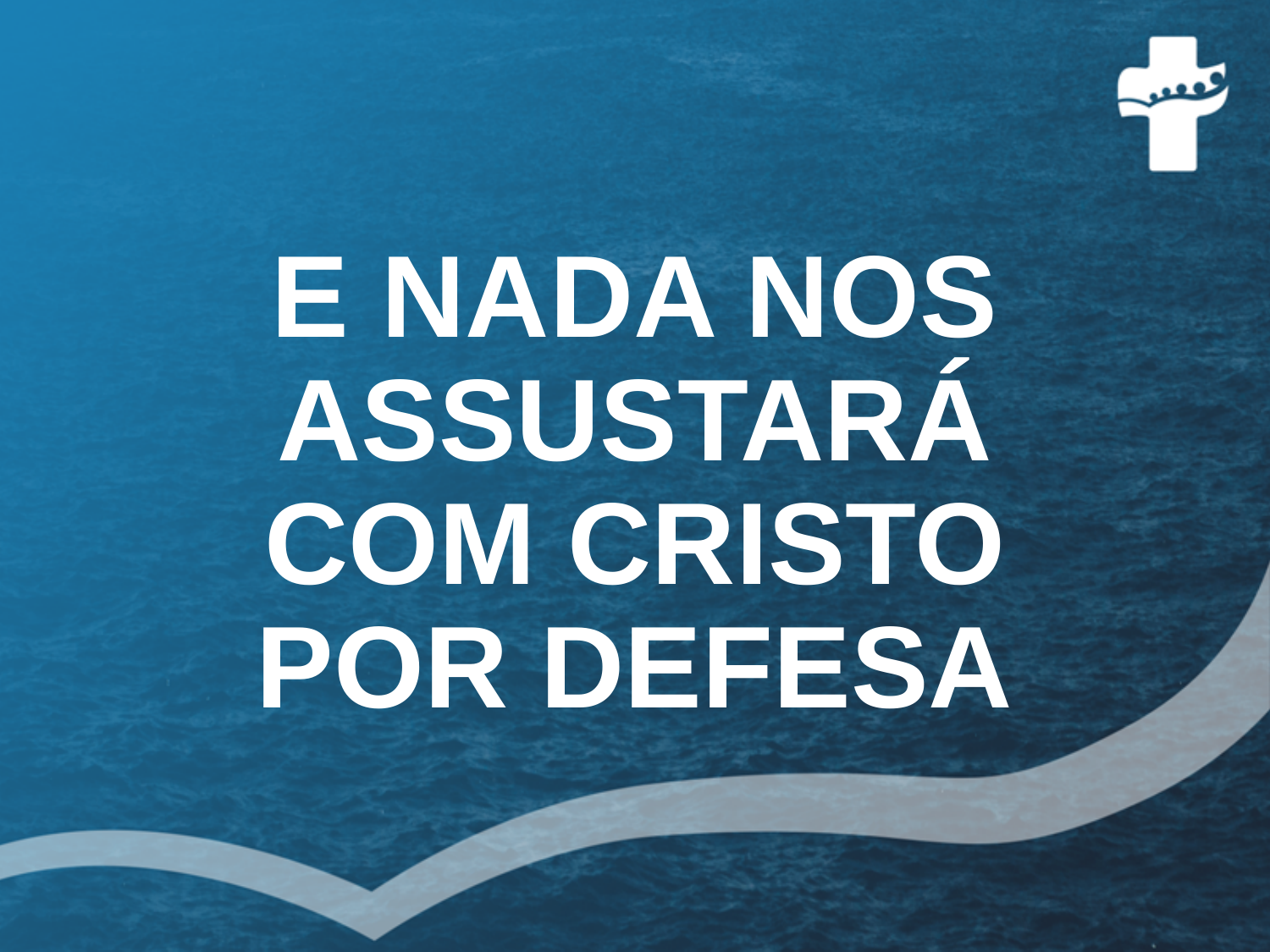

# E NADA NOS ASSUSTARÁ COM CRISTO POR DEFESA